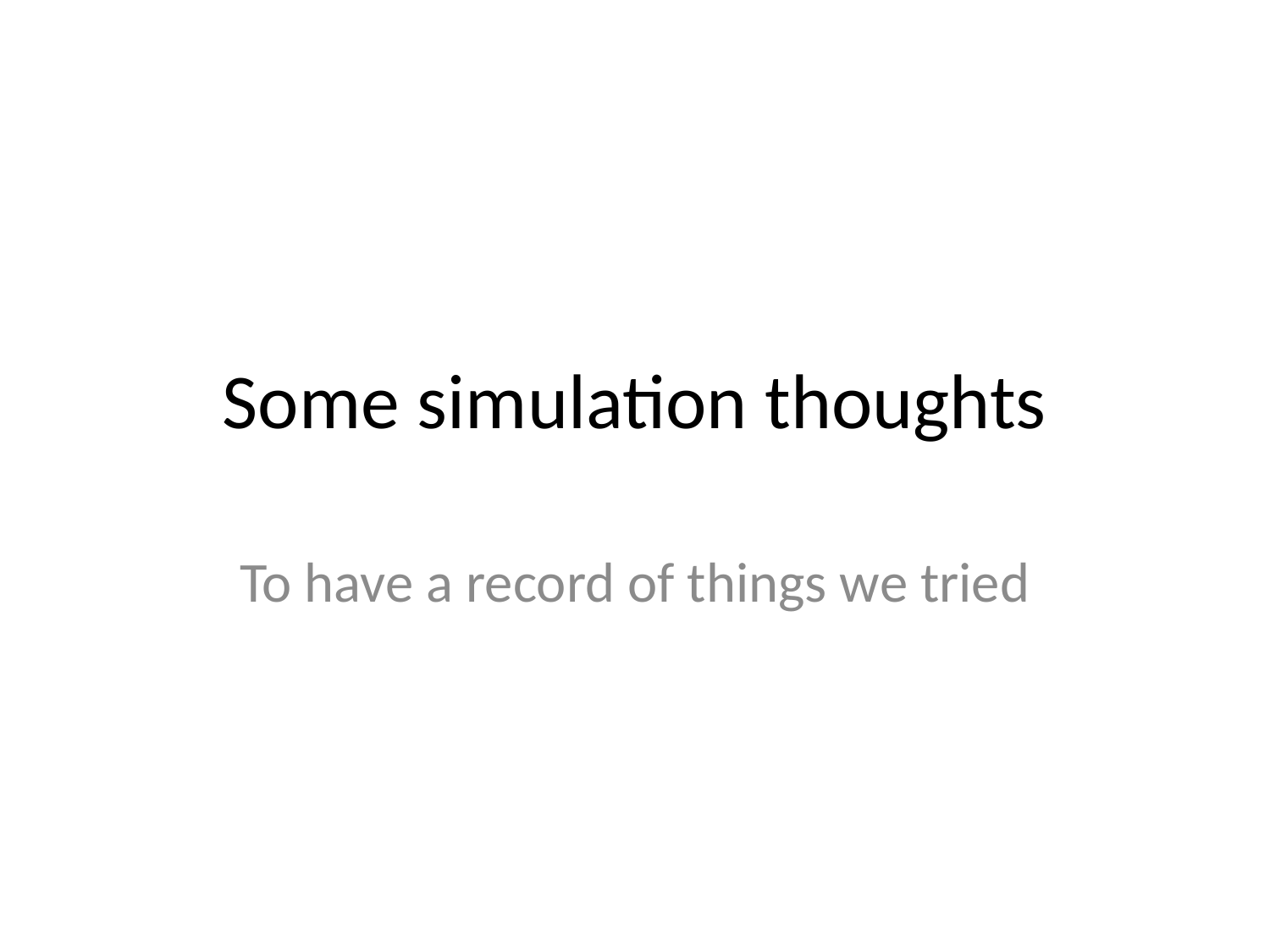

# Some simulation thoughts
To have a record of things we tried